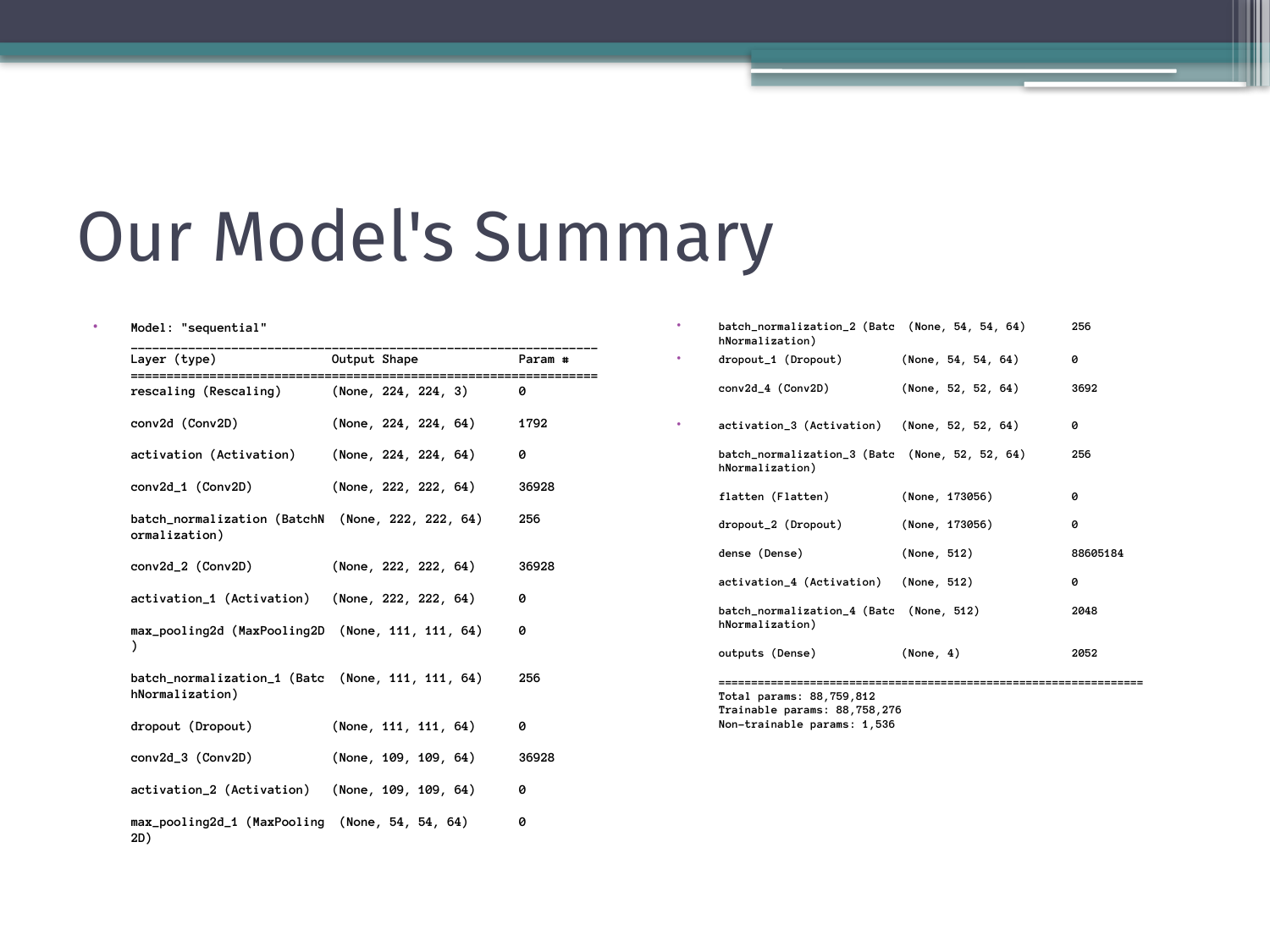

# Our Model's Summary
Model: "sequential"
_________________________________________________________________
Layer (type)                Output Shape              Param #   
=================================================================
rescaling (Rescaling)       (None, 224, 224, 3)       0         
                                                                 
conv2d (Conv2D)             (None, 224, 224, 64)      1792      
                                                                 
activation (Activation)     (None, 224, 224, 64)      0         
                                                                 
conv2d_1 (Conv2D)           (None, 222, 222, 64)      36928     
                                                                 
batch_normalization (BatchN  (None, 222, 222, 64)     256       
ormalization)                                                   
                                                                 
conv2d_2 (Conv2D)           (None, 222, 222, 64)      36928     
                                                                 
activation_1 (Activation)   (None, 222, 222, 64)      0         
                                                                 
max_pooling2d (MaxPooling2D  (None, 111, 111, 64)     0         
)                                                               
                                                                 
batch_normalization_1 (Batc  (None, 111, 111, 64)     256       
hNormalization)                                                 
                                                                 
dropout (Dropout)           (None, 111, 111, 64)      0         
                                                                 
conv2d_3 (Conv2D)           (None, 109, 109, 64)      36928     
                                                                 
activation_2 (Activation)   (None, 109, 109, 64)      0         
                                                                 
max_pooling2d_1 (MaxPooling  (None, 54, 54, 64)       0         
2D)
batch_normalization_2 (Batc  (None, 54, 54, 64)       256       
hNormalization)
dropout_1 (Dropout)         (None, 54, 54, 64)        0         
                                                                 
conv2d_4 (Conv2D)           (None, 52, 52, 64)        3692

activation_3 (Activation)   (None, 52, 52, 64)        0         
                                                                 
batch_normalization_3 (Batc  (None, 52, 52, 64)       256       
hNormalization)                                                 
                                                                 
flatten (Flatten)           (None, 173056)            0         
                                                                 
dropout_2 (Dropout)         (None, 173056)            0         
                                                                 
dense (Dense)               (None, 512)               88605184  
                                                                 
activation_4 (Activation)   (None, 512)               0         
                                                                 
batch_normalization_4 (Batc  (None, 512)              2048      
hNormalization)                                                 
                                                                 
outputs (Dense)             (None, 4)                 2052      
                                                                 
=================================================================
Total params: 88,759,812
Trainable params: 88,758,276
Non-trainable params: 1,536